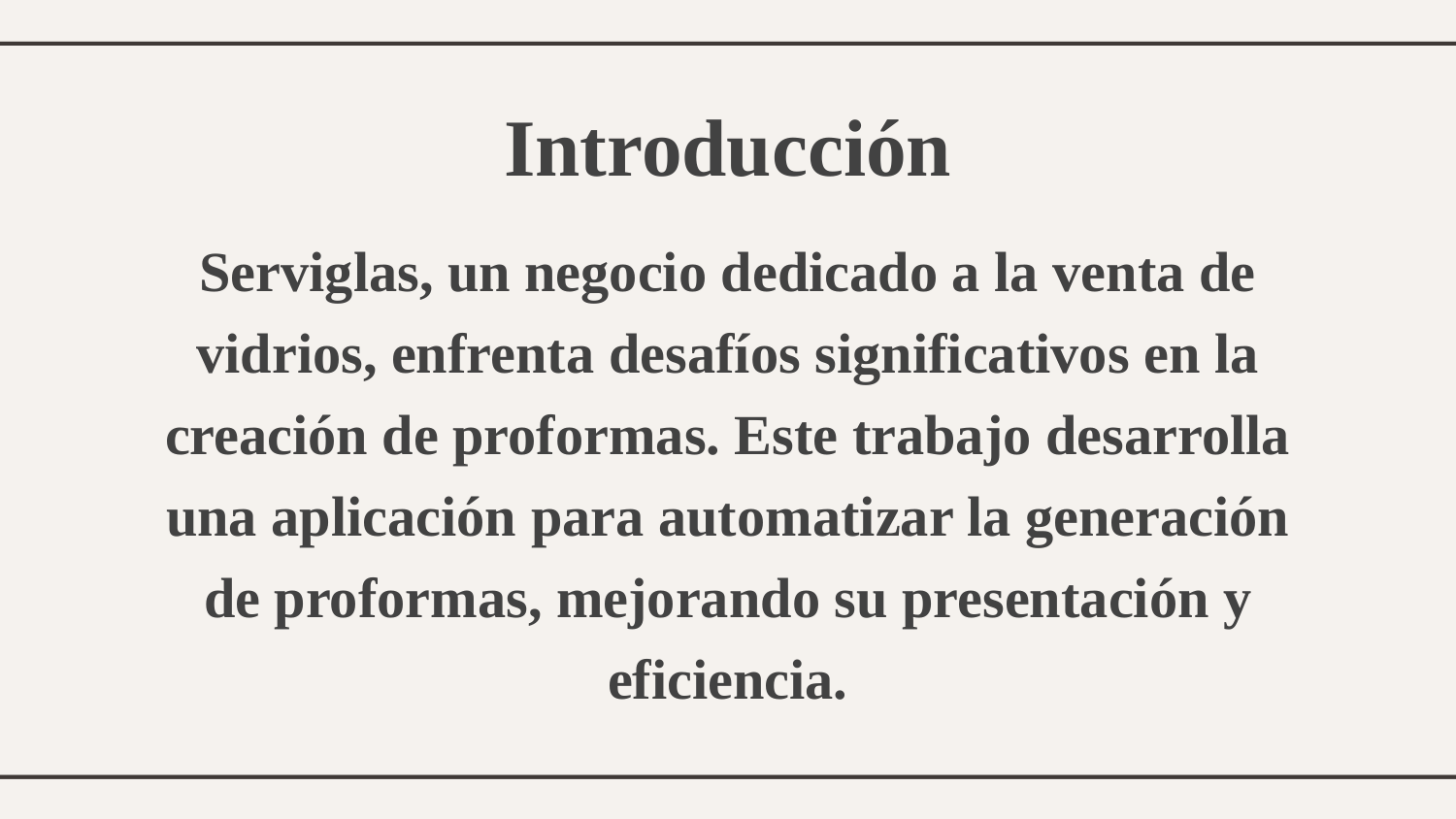

Introducción
Serviglas, un negocio dedicado a la venta de vidrios, enfrenta desafíos significativos en la creación de proformas. Este trabajo desarrolla una aplicación para automatizar la generación de proformas, mejorando su presentación y eficiencia.